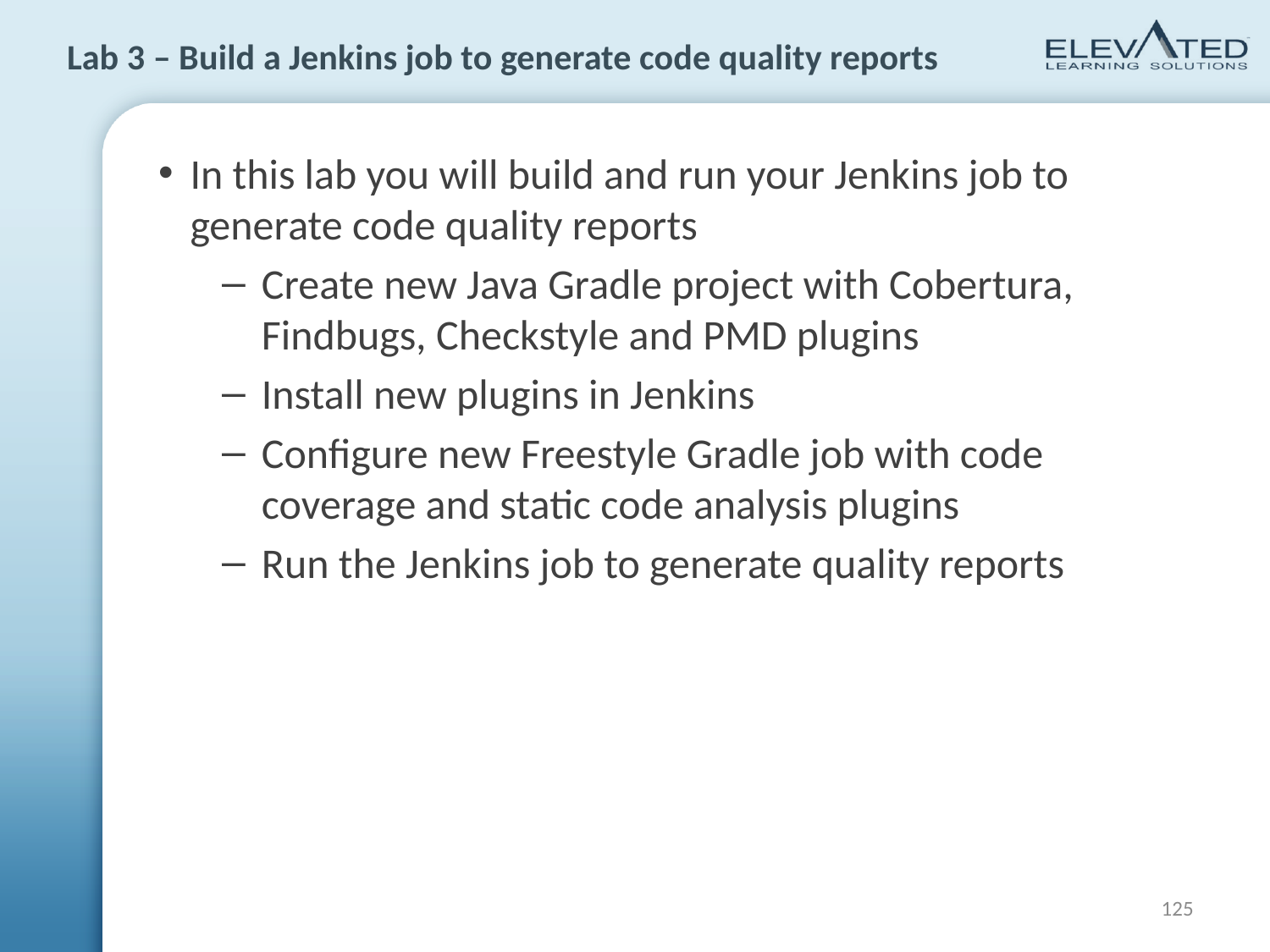

# Lab 3 – Build a Jenkins job to generate code quality reports
In this lab you will build and run your Jenkins job to generate code quality reports
Create new Java Gradle project with Cobertura, Findbugs, Checkstyle and PMD plugins
Install new plugins in Jenkins
Configure new Freestyle Gradle job with code coverage and static code analysis plugins
Run the Jenkins job to generate quality reports
125